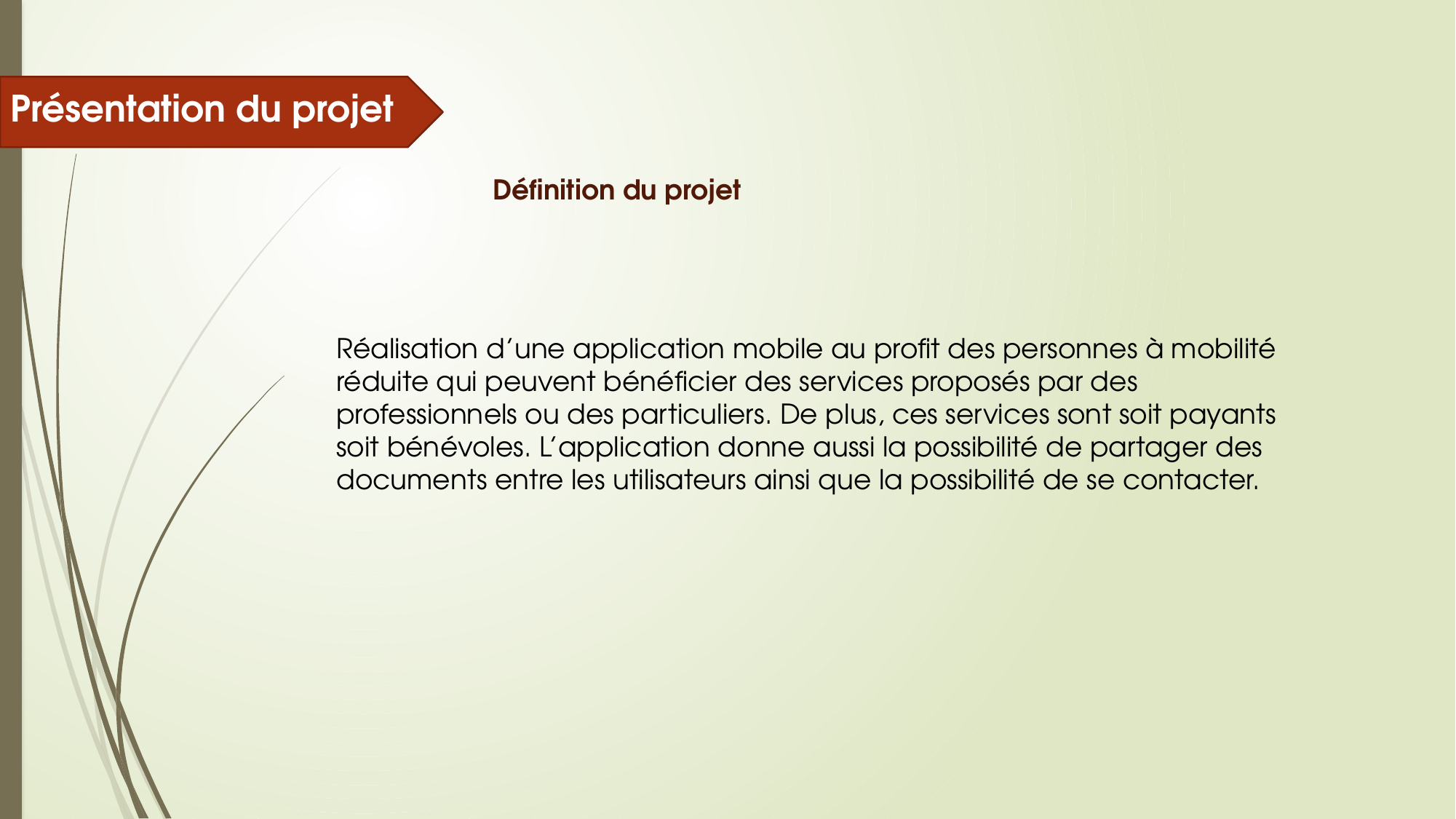

Présentation du projet

                                                        Définition du projet
Réalisation d’une application mobile au profit des personnes à mobilité réduite qui peuvent bénéficier des services proposés par des professionnels ou des particuliers. De plus, ces services sont soit payants soit bénévoles. L’application donne aussi la possibilité de partager des documents entre les utilisateurs ainsi que la possibilité de se contacter.